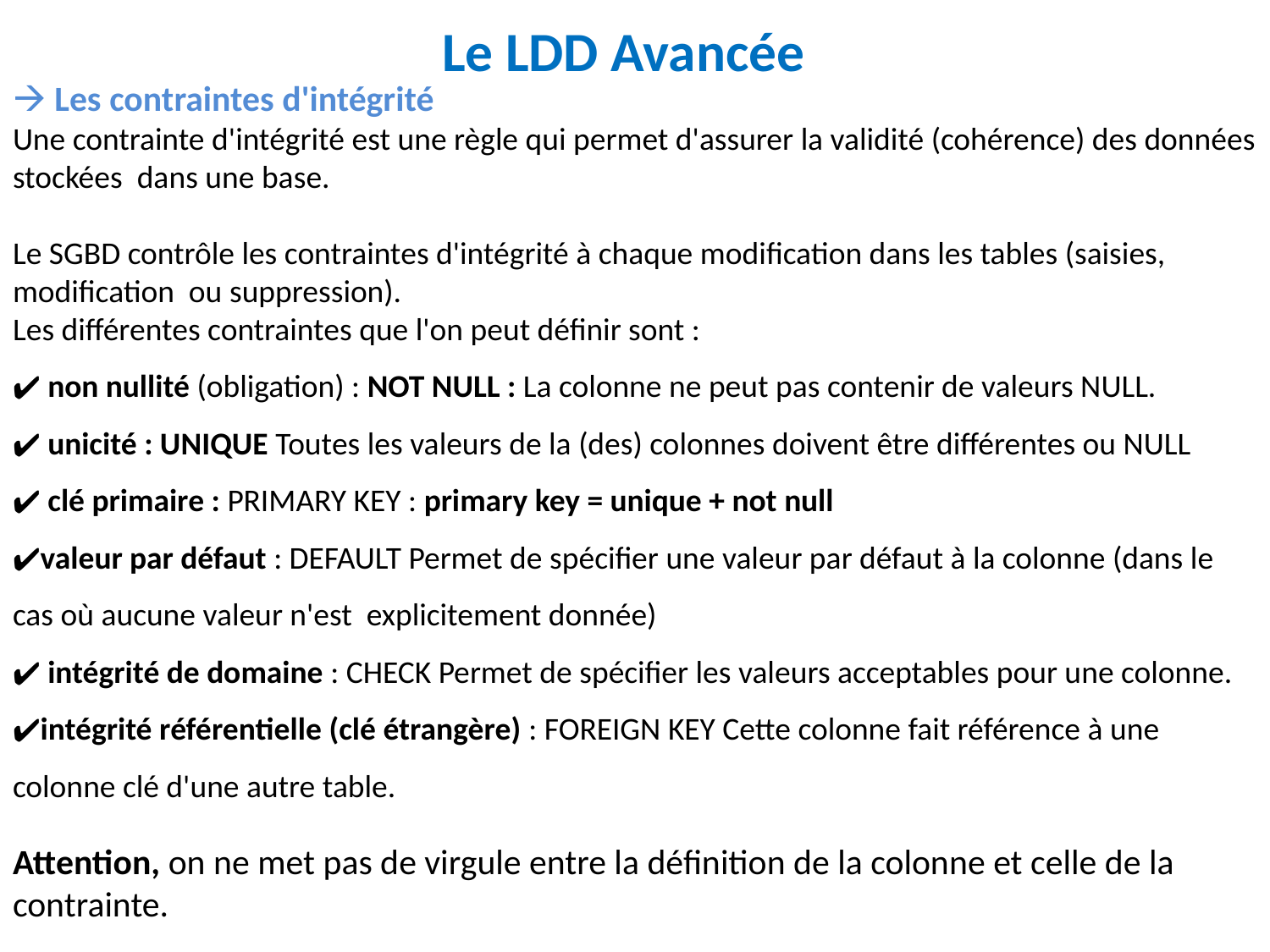

# Le LDD Avancée
🡪 Les contraintes d'intégrité
Une contrainte d'intégrité est une règle qui permet d'assurer la validité (cohérence) des données stockées  dans une base.

Le SGBD contrôle les contraintes d'intégrité à chaque modification dans les tables (saisies, modification  ou suppression).
Les différentes contraintes que l'on peut définir sont :
 non nullité (obligation) : NOT NULL : La colonne ne peut pas contenir de valeurs NULL.
 unicité : UNIQUE Toutes les valeurs de la (des) colonnes doivent être différentes ou NULL
 clé primaire : PRIMARY KEY : primary key = unique + not null
valeur par défaut : DEFAULT Permet de spécifier une valeur par défaut à la colonne (dans le cas où aucune valeur n'est  explicitement donnée)
 intégrité de domaine : CHECK Permet de spécifier les valeurs acceptables pour une colonne.
intégrité référentielle (clé étrangère) : FOREIGN KEY Cette colonne fait référence à une colonne clé d'une autre table.
Attention, on ne met pas de virgule entre la définition de la colonne et celle de la contrainte.